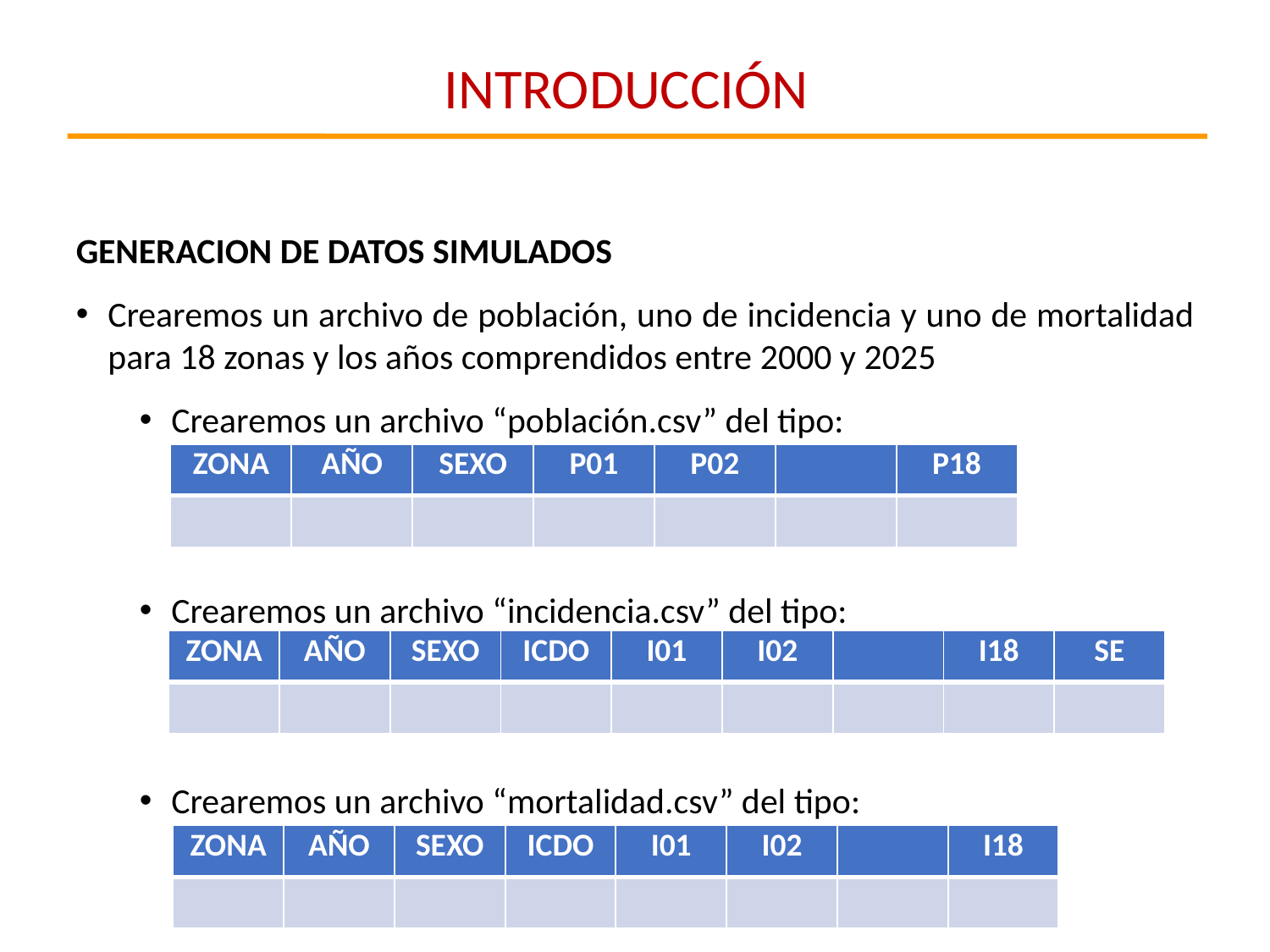

INTRODUCCIÓN

GENERACION DE DATOS SIMULADOS
Crearemos un archivo de población, uno de incidencia y uno de mortalidad para 18 zonas y los años comprendidos entre 2000 y 2025
Crearemos un archivo “población.csv” del tipo:

Crearemos un archivo “incidencia.csv” del tipo:

Crearemos un archivo “mortalidad.csv” del tipo:

| ZONA | AÑO | SEXO | P01 | P02 |  | P18 |
| --- | --- | --- | --- | --- | --- | --- |
|  |  |  |  |  |  |  |
| ZONA | AÑO | SEXO | ICDO | I01 | I02 |  | I18 | SE |
| --- | --- | --- | --- | --- | --- | --- | --- | --- |
|  |  |  |  |  |  |  |  |  |
| ZONA | AÑO | SEXO | ICDO | I01 | I02 |  | I18 |
| --- | --- | --- | --- | --- | --- | --- | --- |
|  |  |  |  |  |  |  |  |